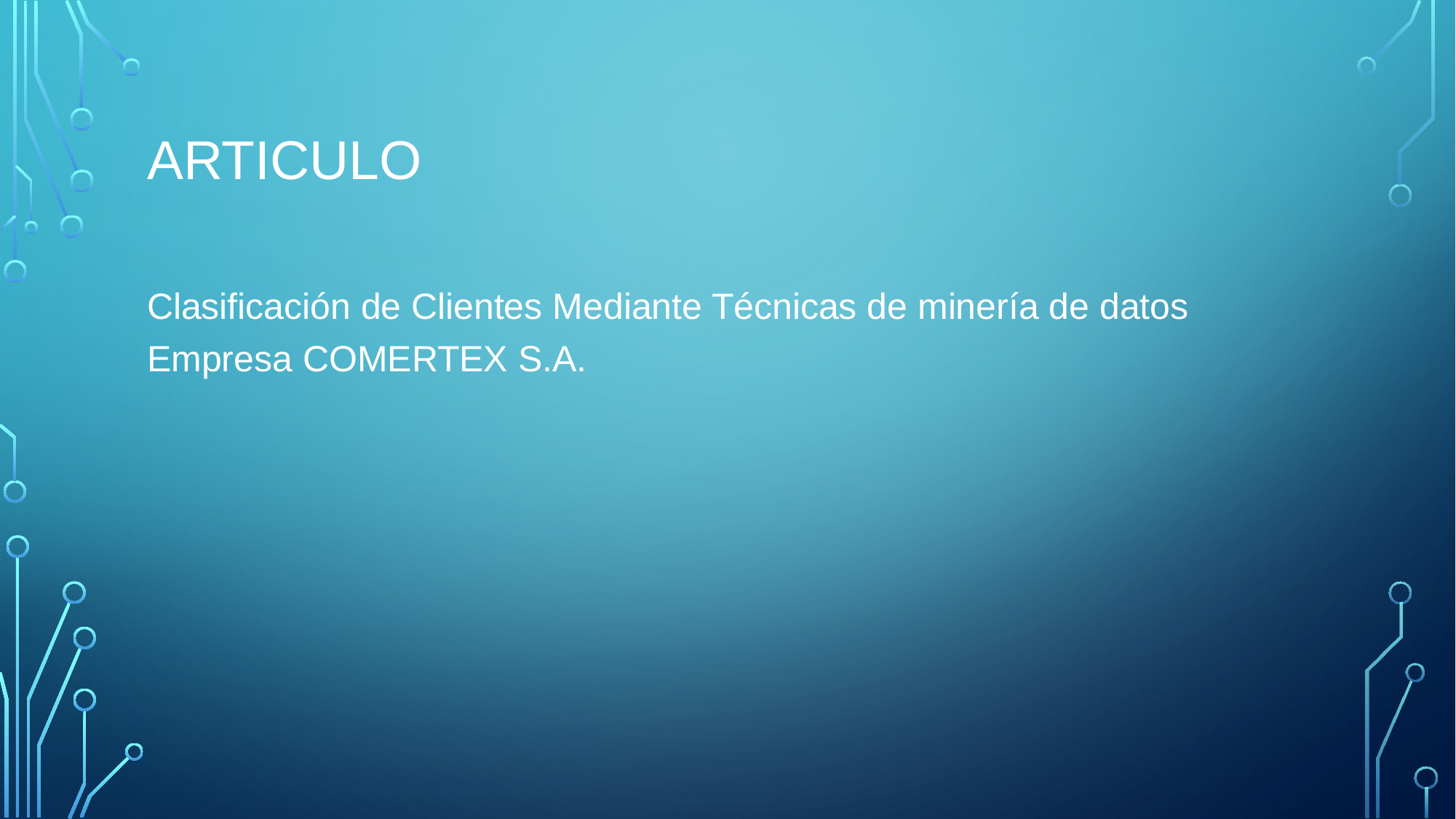

# Articulo
Clasificación de Clientes Mediante Técnicas de minería de datos Empresa COMERTEX S.A.